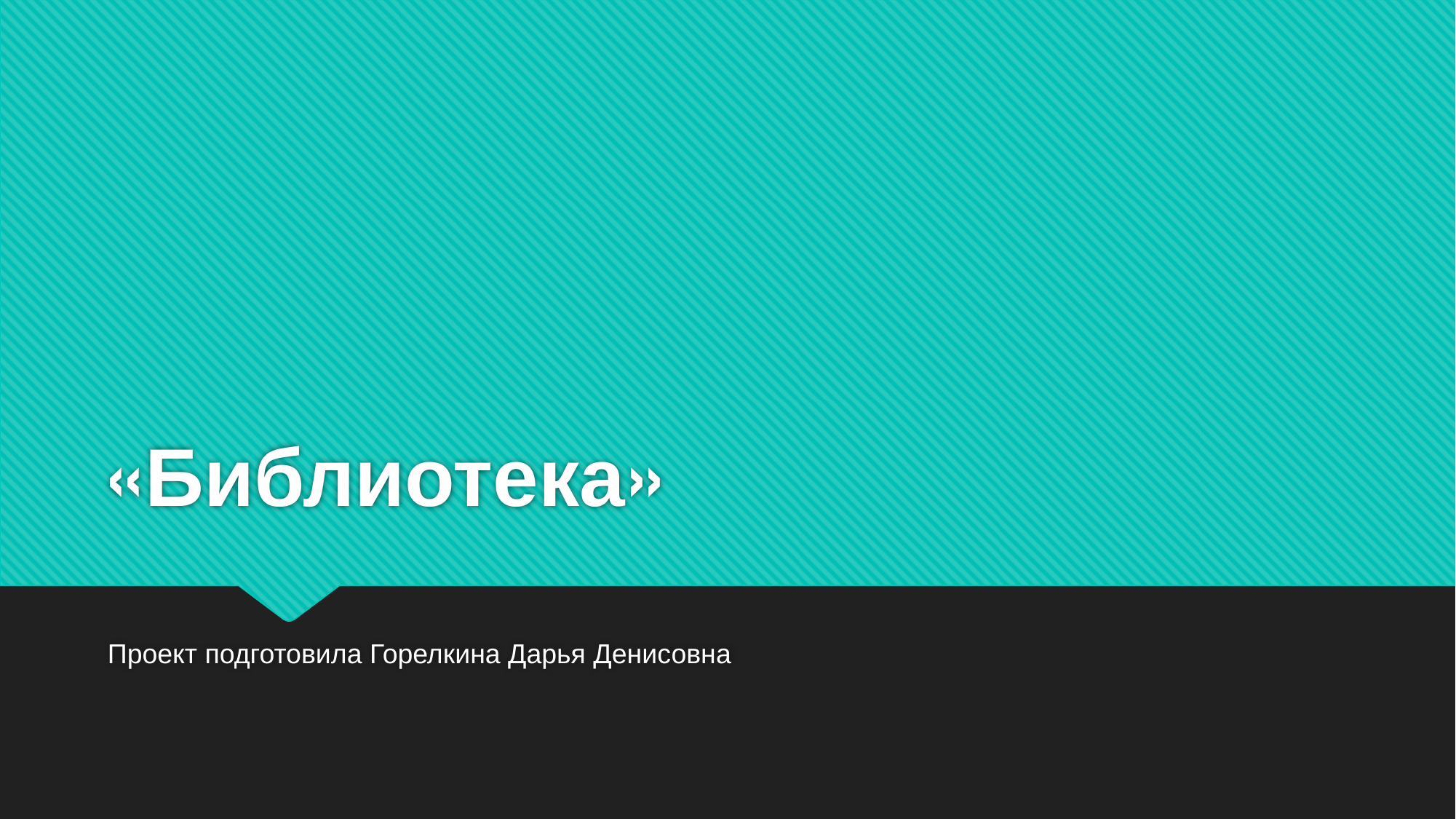

# «Библиотека»
Проект подготовила Горелкина Дарья Денисовна